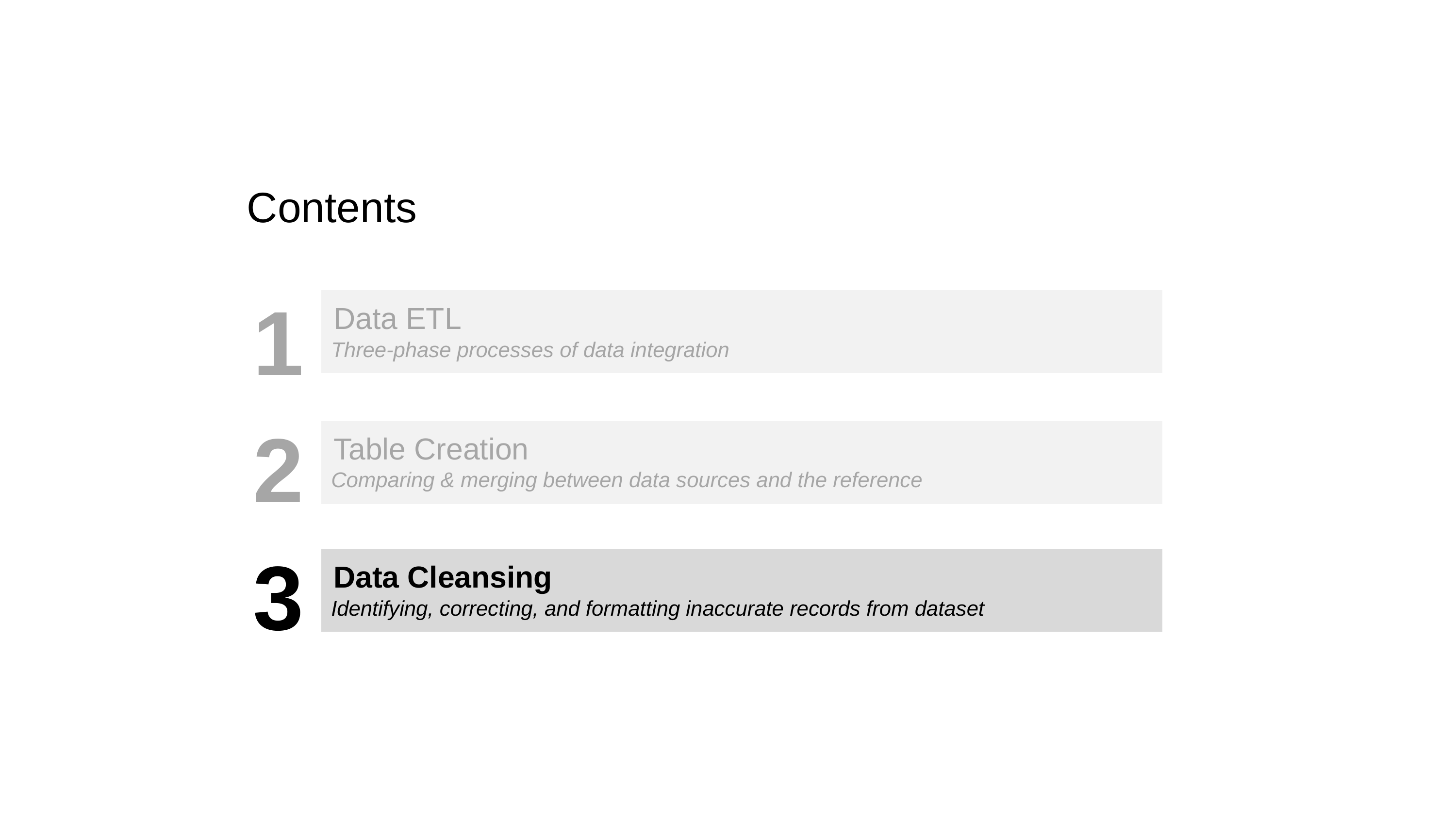

Contents

1

 Data ETL
 Three-phase processes of data integration

2

 Table Creation
 Comparing & merging between data sources and the reference

3

 Data Cleansing
 Identifying, correcting, and formatting inaccurate records from dataset